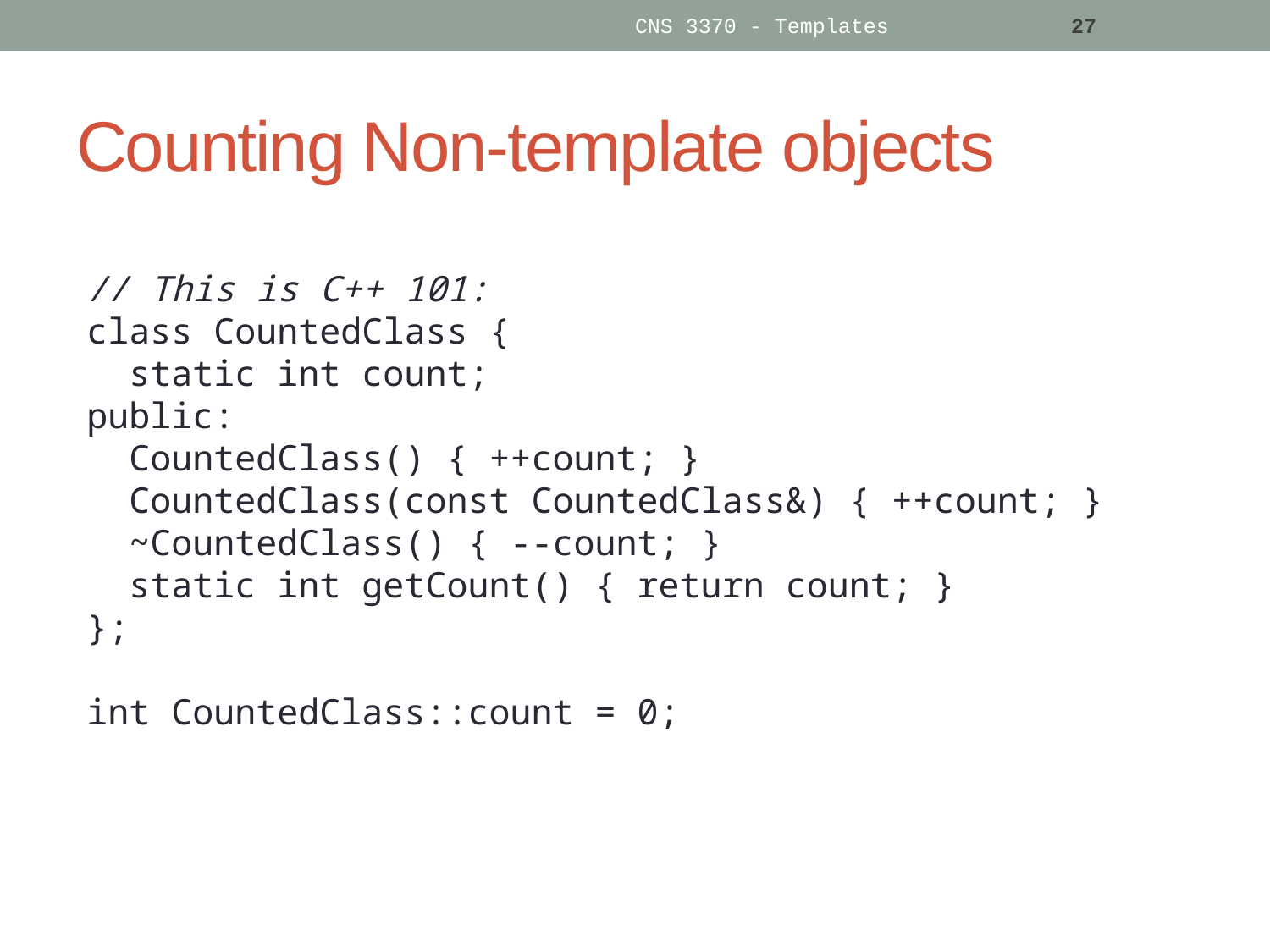

CNS 3370 - Templates
27
# Counting Non-template objects
// This is C++ 101:
class CountedClass {
  static int count;
public:
  CountedClass() { ++count; }
  CountedClass(const CountedClass&) { ++count; }
  ~CountedClass() { --count; }
  static int getCount() { return count; }
};

int CountedClass::count = 0;